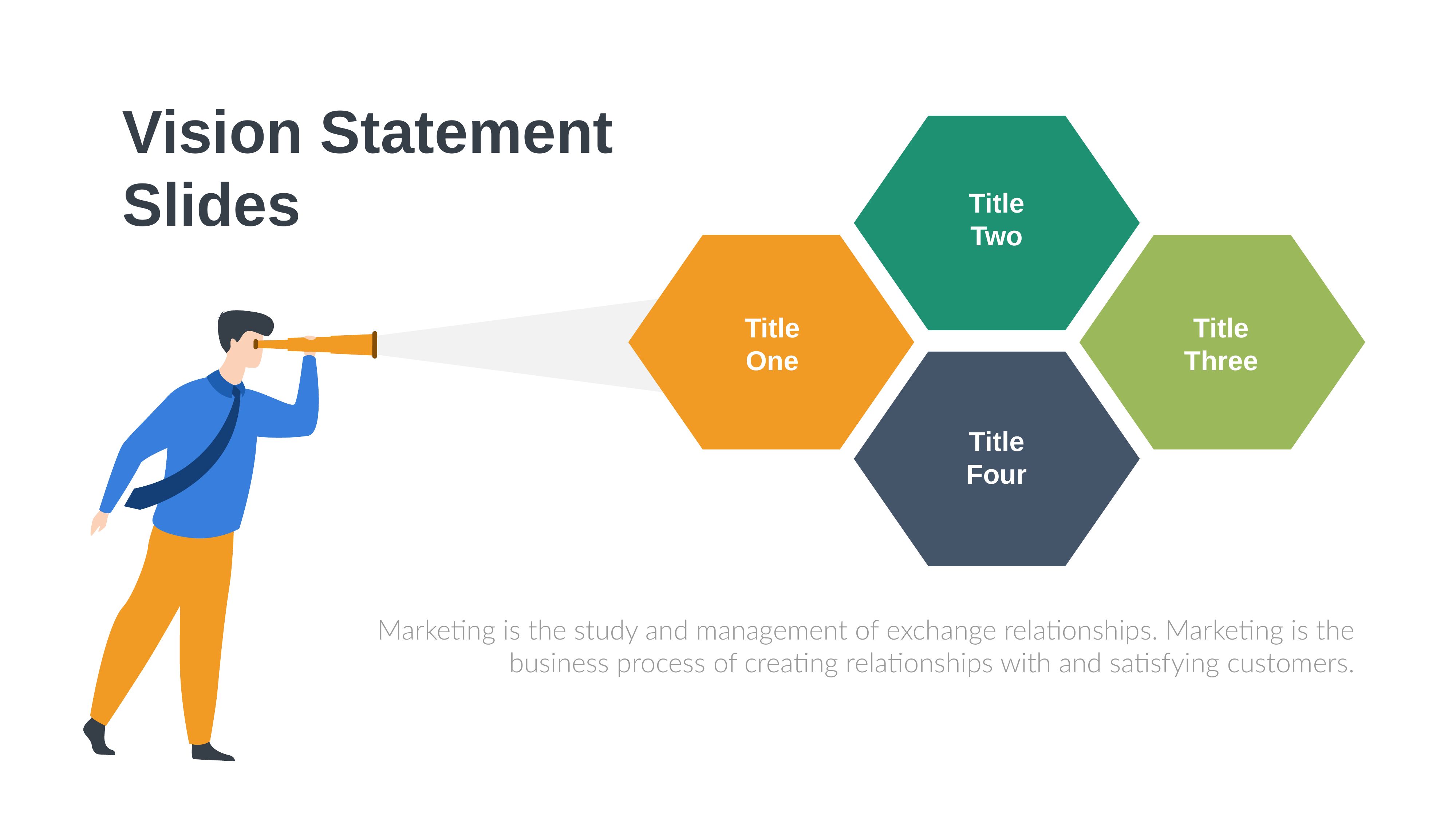

Vision Statement Slides

Title
Two
Title
One
Title
Three

Title
Four
Marketing is the study and management of exchange relationships. Marketing is the business process of creating relationships with and satisfying customers.